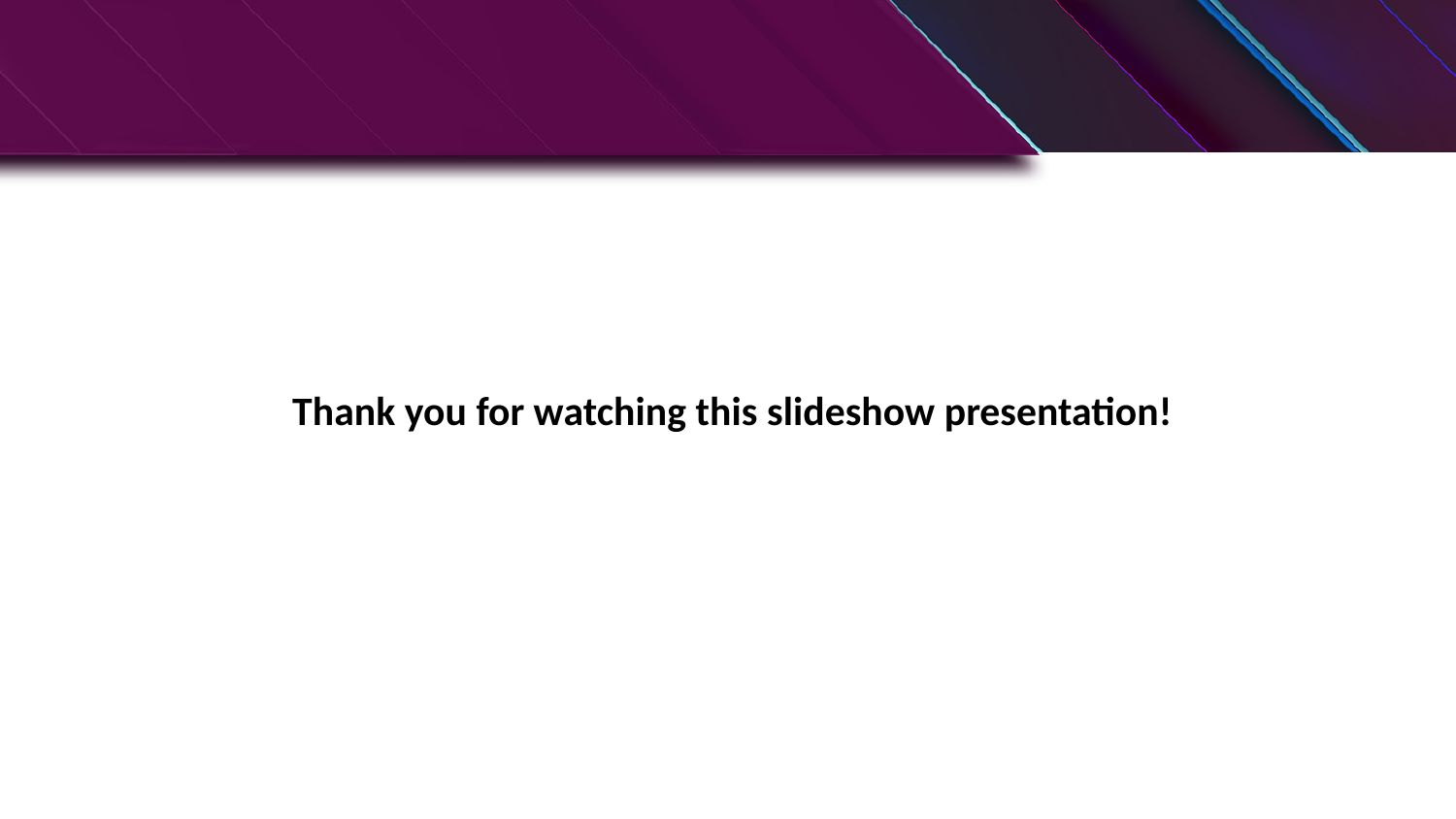

Thank you for watching this slideshow presentation!